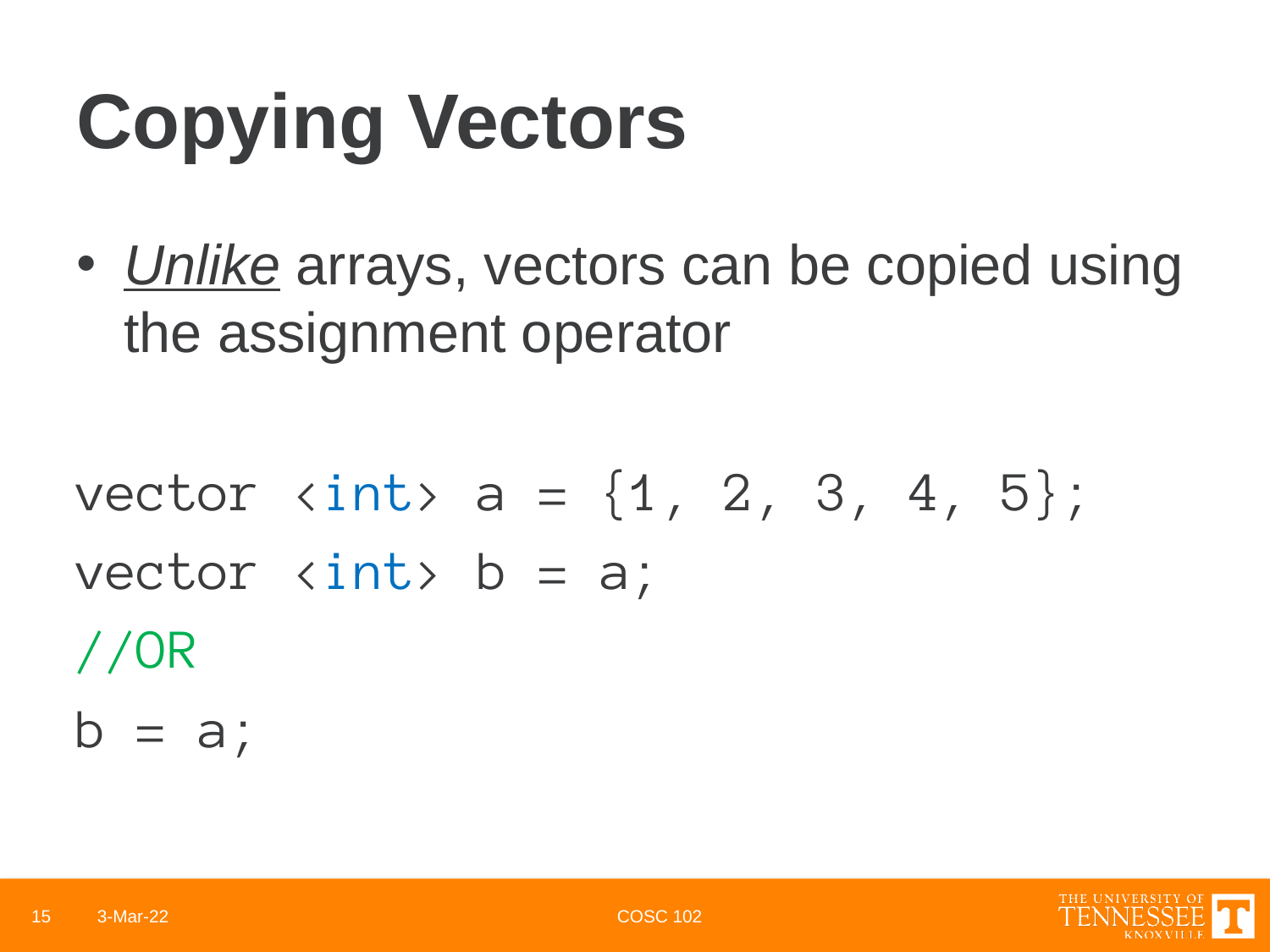

# Copying Vectors
Unlike arrays, vectors can be copied using the assignment operator

vector <int> a = {1, 2, 3, 4, 5};
vector <int> b = a;
//OR
b = a;

15
3-Mar-22
COSC 102